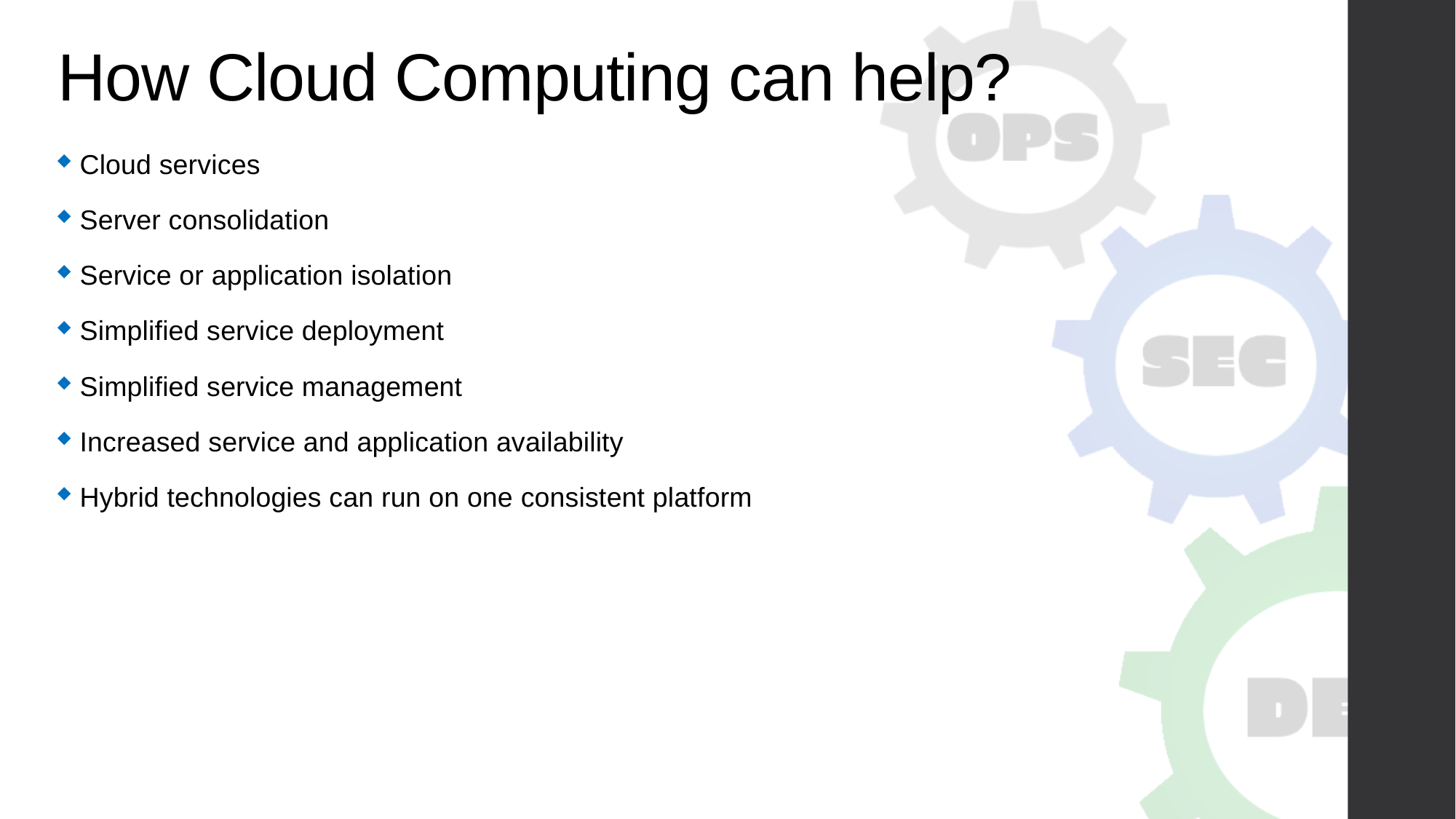

# How Cloud Computing can help?
Cloud services
Server consolidation
Service or application isolation
Simplified service deployment
Simplified service management
Increased service and application availability
Hybrid technologies can run on one consistent platform